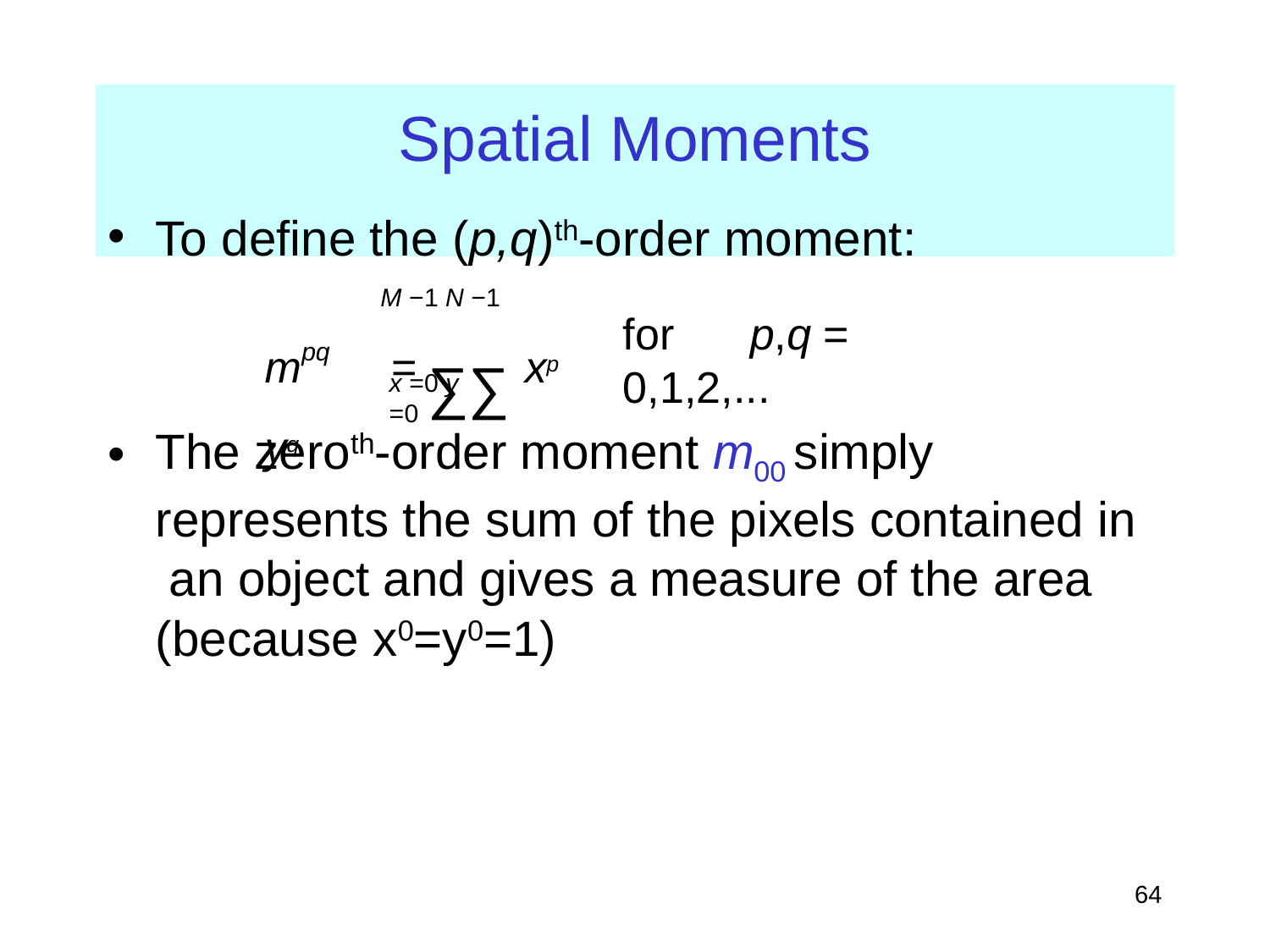

# Spatial Moments
To define the (p,q)th-order moment:
M −1 N −1
m	= ∑∑ xp yq
for	p,q = 0,1,2,...
pq
x =0 y =0
The zeroth-order moment m00 simply  represents the sum of the pixels contained in  an object and gives a measure of the area  (because x0=y0=1)
64